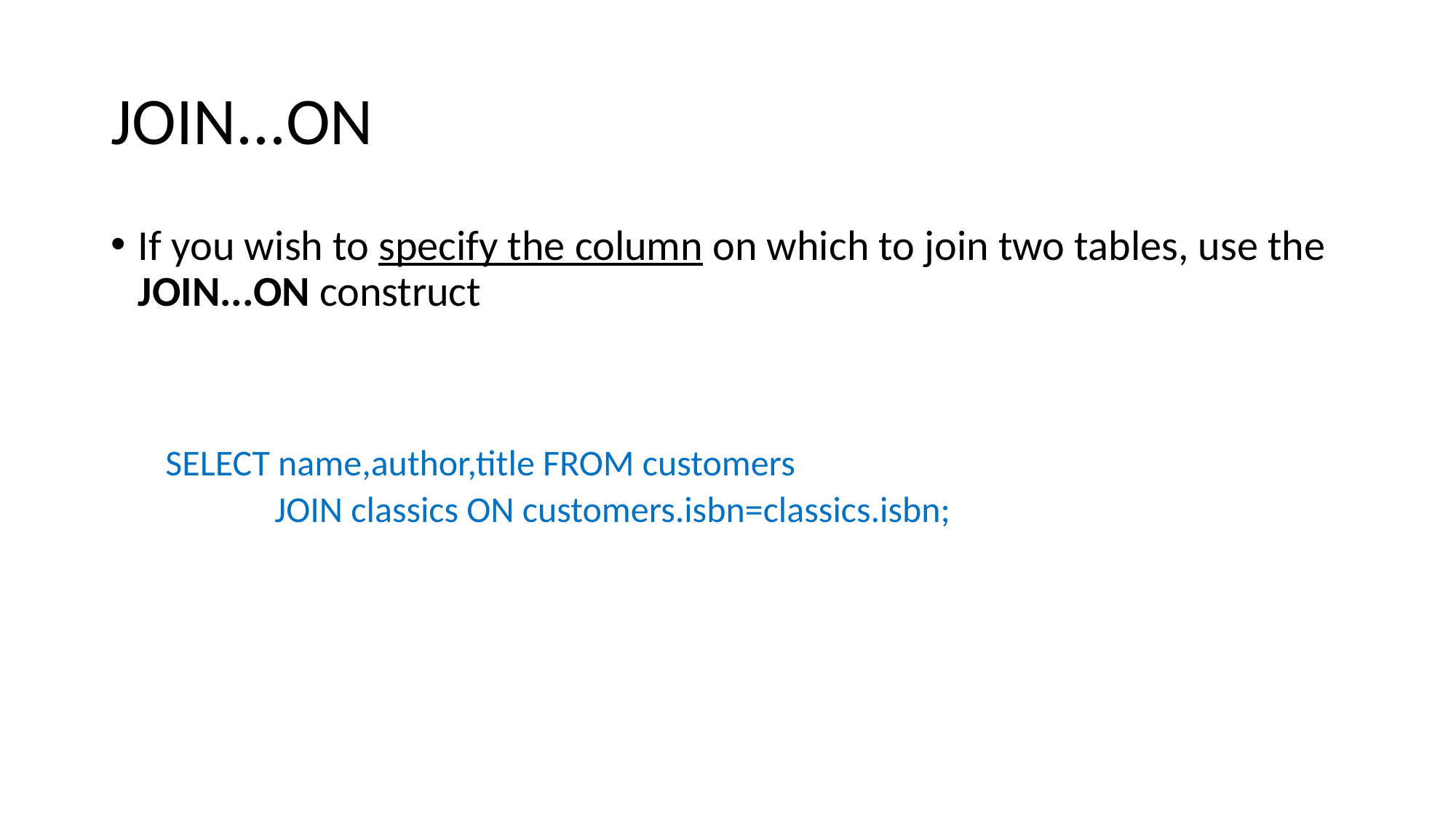

# JOIN...ON
If you wish to specify the column on which to join two tables, use the JOIN...ON construct

SELECT name,author,title FROM customers
	JOIN classics ON customers.isbn=classics.isbn;